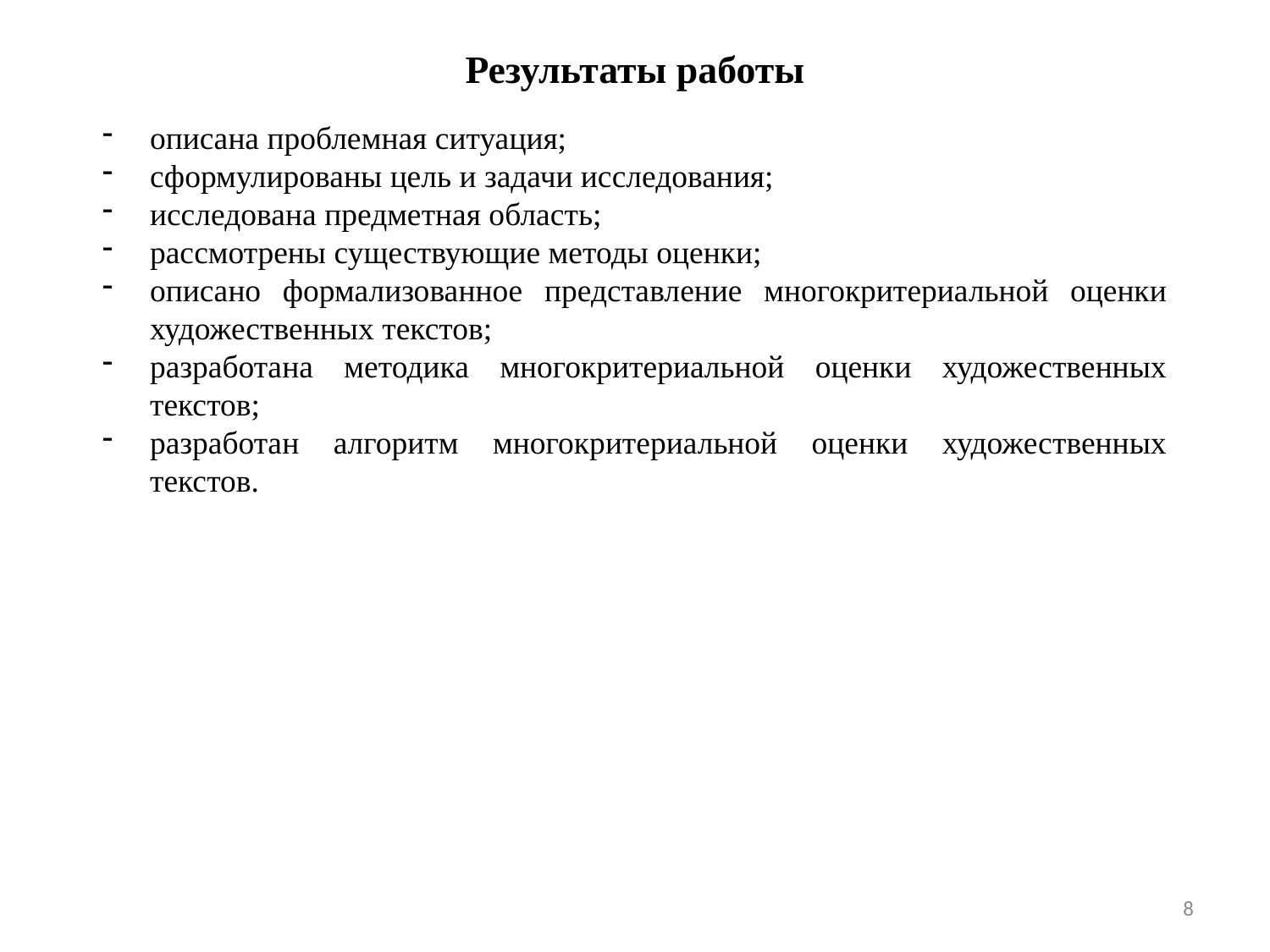

Результаты работы
описана проблемная ситуация;
сформулированы цель и задачи исследования;
исследована предметная область;
рассмотрены существующие методы оценки;
описано формализованное представление многокритериальной оценки художественных текстов;
разработана методика многокритериальной оценки художественных текстов;
разработан алгоритм многокритериальной оценки художественных текстов.

8